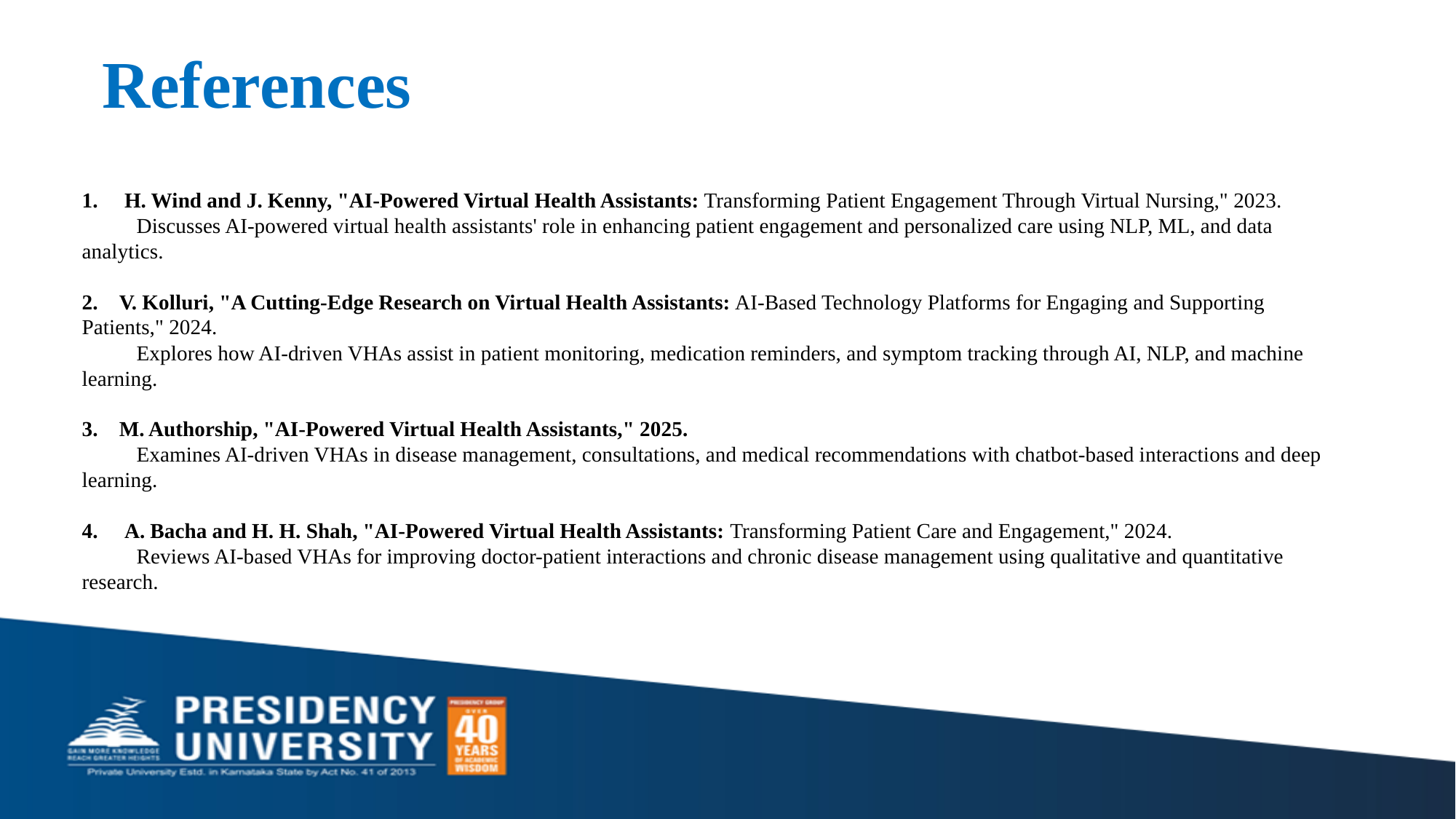

# References
1.     H. Wind and J. Kenny, "AI-Powered Virtual Health Assistants: Transforming Patient Engagement Through Virtual Nursing," 2023.
Discusses AI-powered virtual health assistants' role in enhancing patient engagement and personalized care using NLP, ML, and data analytics.

2.    V. Kolluri, "A Cutting-Edge Research on Virtual Health Assistants: AI-Based Technology Platforms for Engaging and Supporting Patients," 2024.
Explores how AI-driven VHAs assist in patient monitoring, medication reminders, and symptom tracking through AI, NLP, and machine learning.

3.    M. Authorship, "AI-Powered Virtual Health Assistants," 2025.
Examines AI-driven VHAs in disease management, consultations, and medical recommendations with chatbot-based interactions and deep learning.

4.     A. Bacha and H. H. Shah, "AI-Powered Virtual Health Assistants: Transforming Patient Care and Engagement," 2024.
Reviews AI-based VHAs for improving doctor-patient interactions and chronic disease management using qualitative and quantitative research.